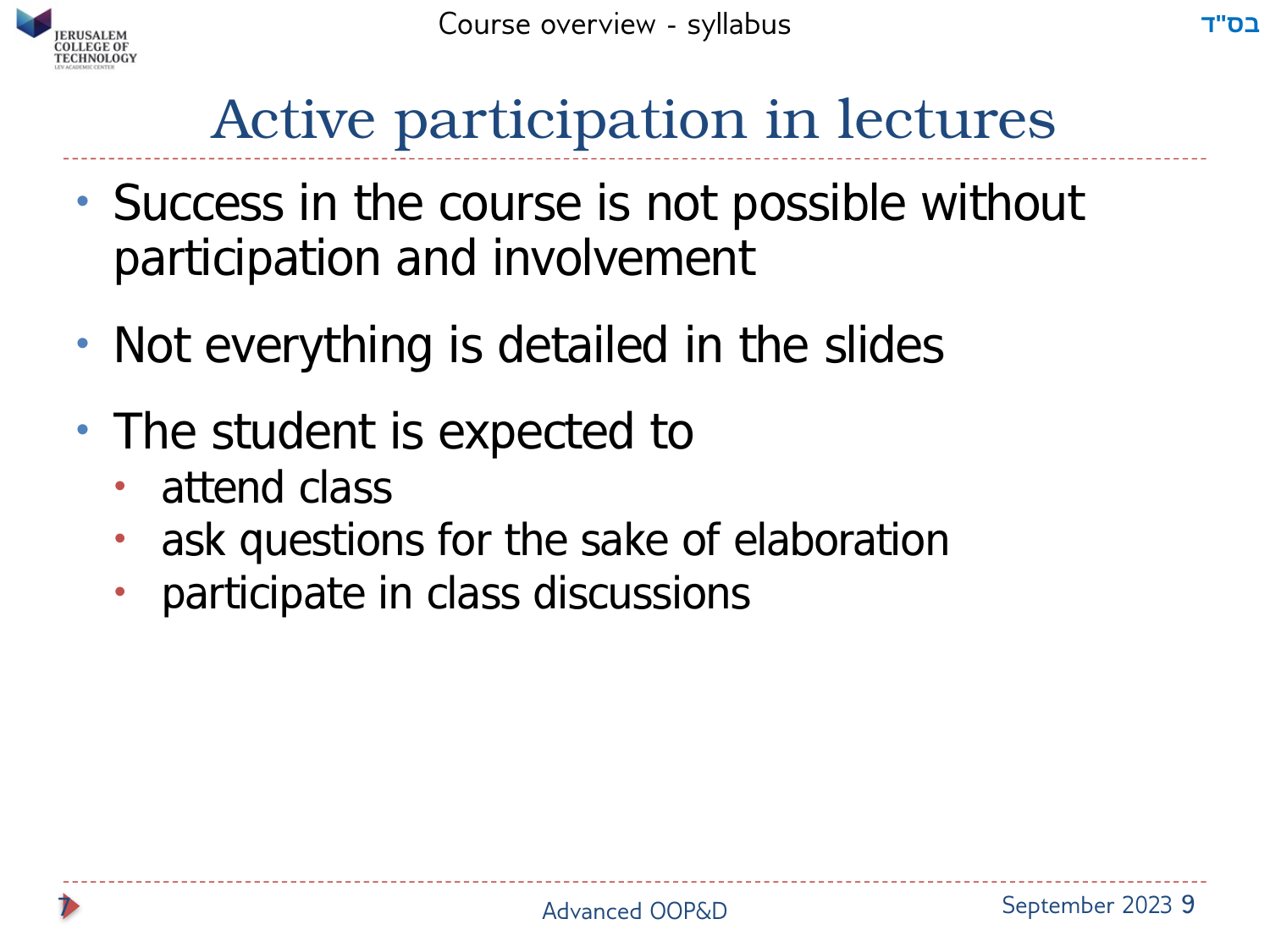

Course overview - syllabus
# Active participation in lectures
Success in the course is not possible without participation and involvement
Not everything is detailed in the slides
The student is expected to
attend class
ask questions for the sake of elaboration
participate in class discussions
9 September 2023
7
Advanced OOP&D